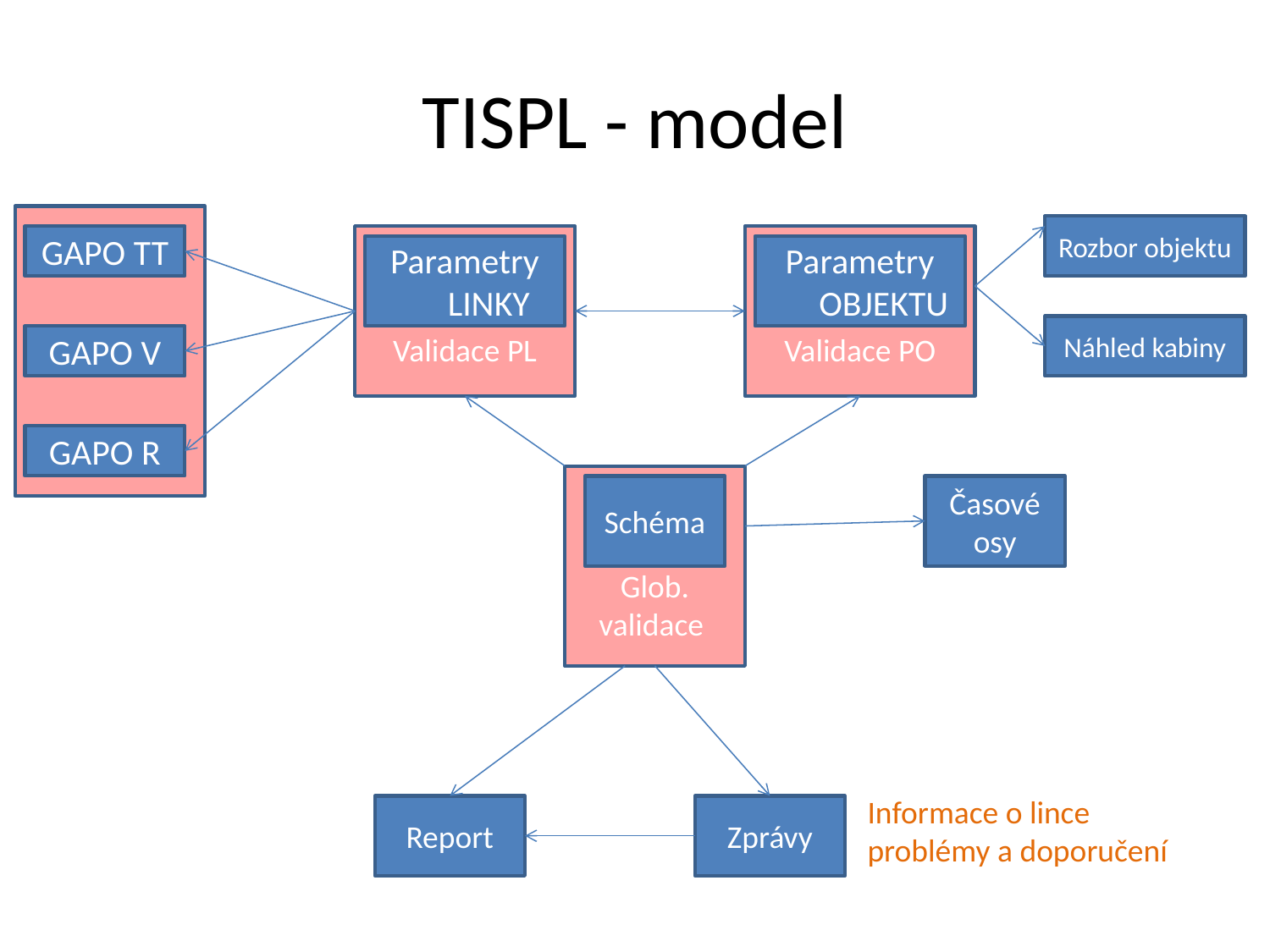

# TISPL - model

Rozbor objektu
GAPO TT

Validace PL

Validace PO
Parametry LINKY
Parametry OBJEKTU
Náhled kabiny
GAPO V
GAPO R

Glob. validace
Schéma
Časové osy
Informace o lince problémy a doporučení
Report
Zprávy